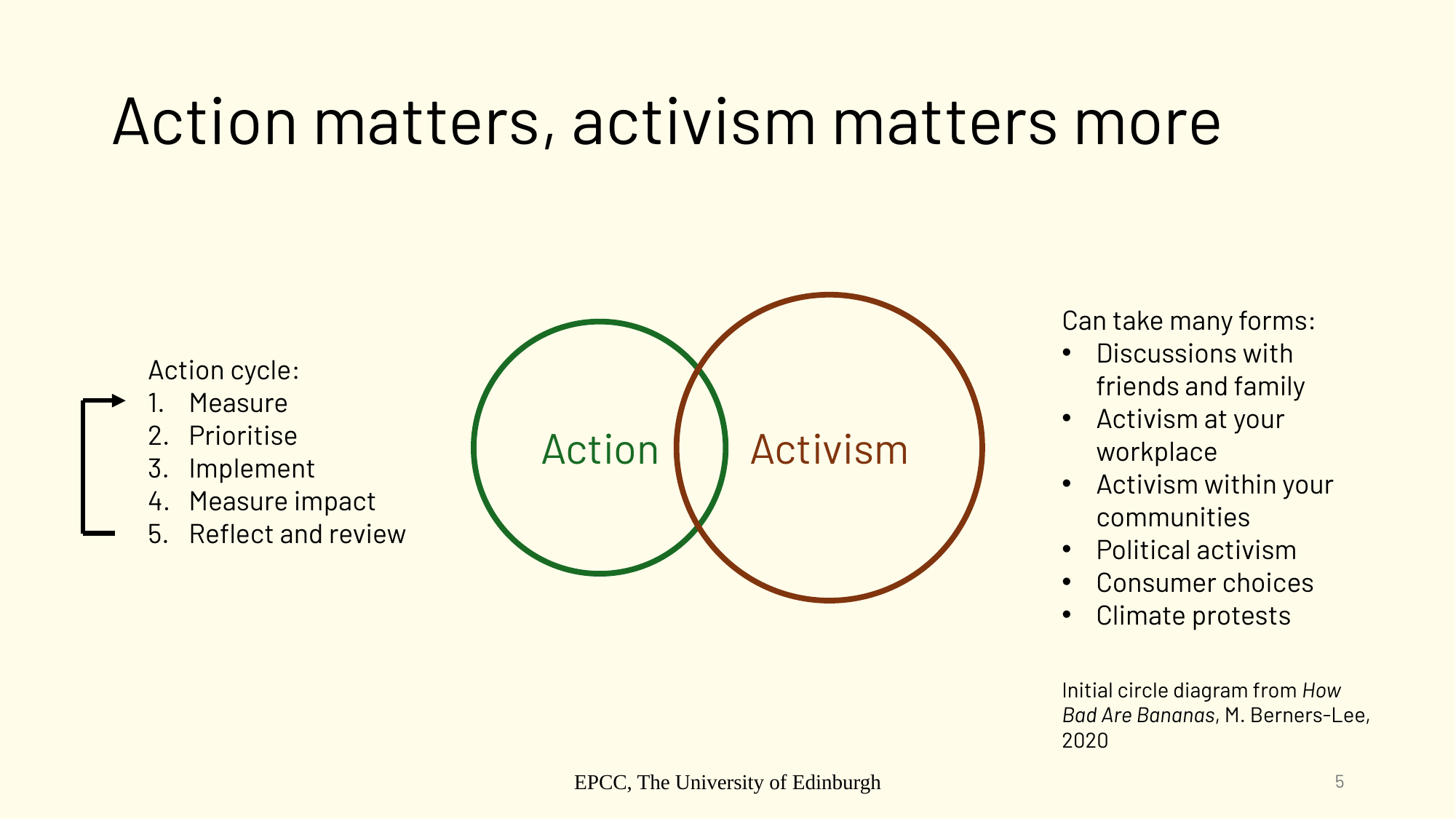

# Action matters, activism matters more

Action
Activism
Can take many forms:
Discussions with friends and family
Activism at your workplace
Activism within your communities
Political activism
Consumer choices
Climate protests
Action cycle:
Measure
Prioritise
Implement
Measure impact
Reflect and review
Initial circle diagram from How Bad Are Bananas, M. Berners-Lee, 2020
EPCC, The University of Edinburgh
5